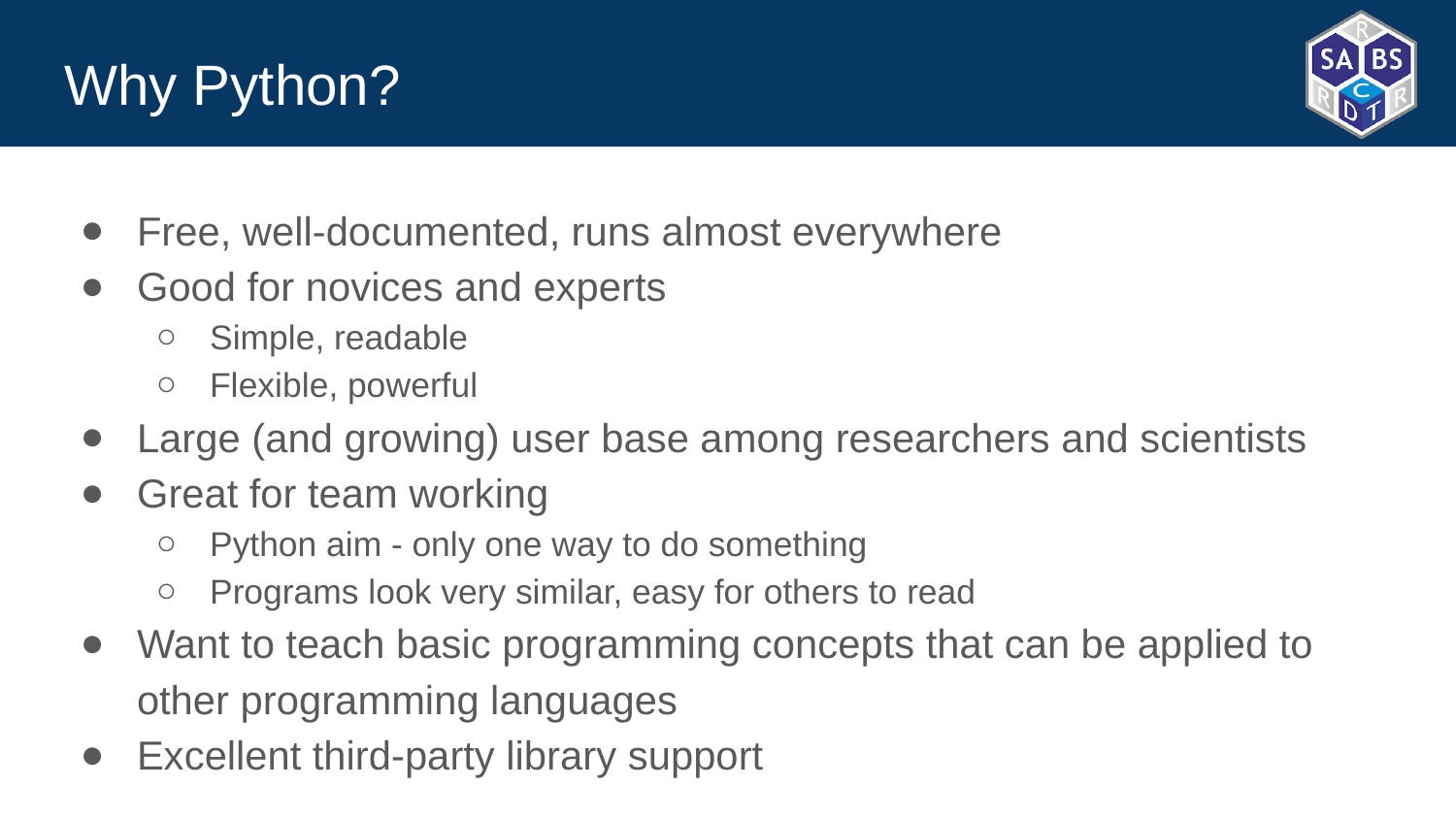

# Why Python?
Free, well-documented, runs almost everywhere
Good for novices and experts
Simple, readable
Flexible, powerful
Large (and growing) user base among researchers and scientists
Great for team working
Python aim - only one way to do something
Programs look very similar, easy for others to read
Want to teach basic programming concepts that can be applied to other programming languages
Excellent third-party library support